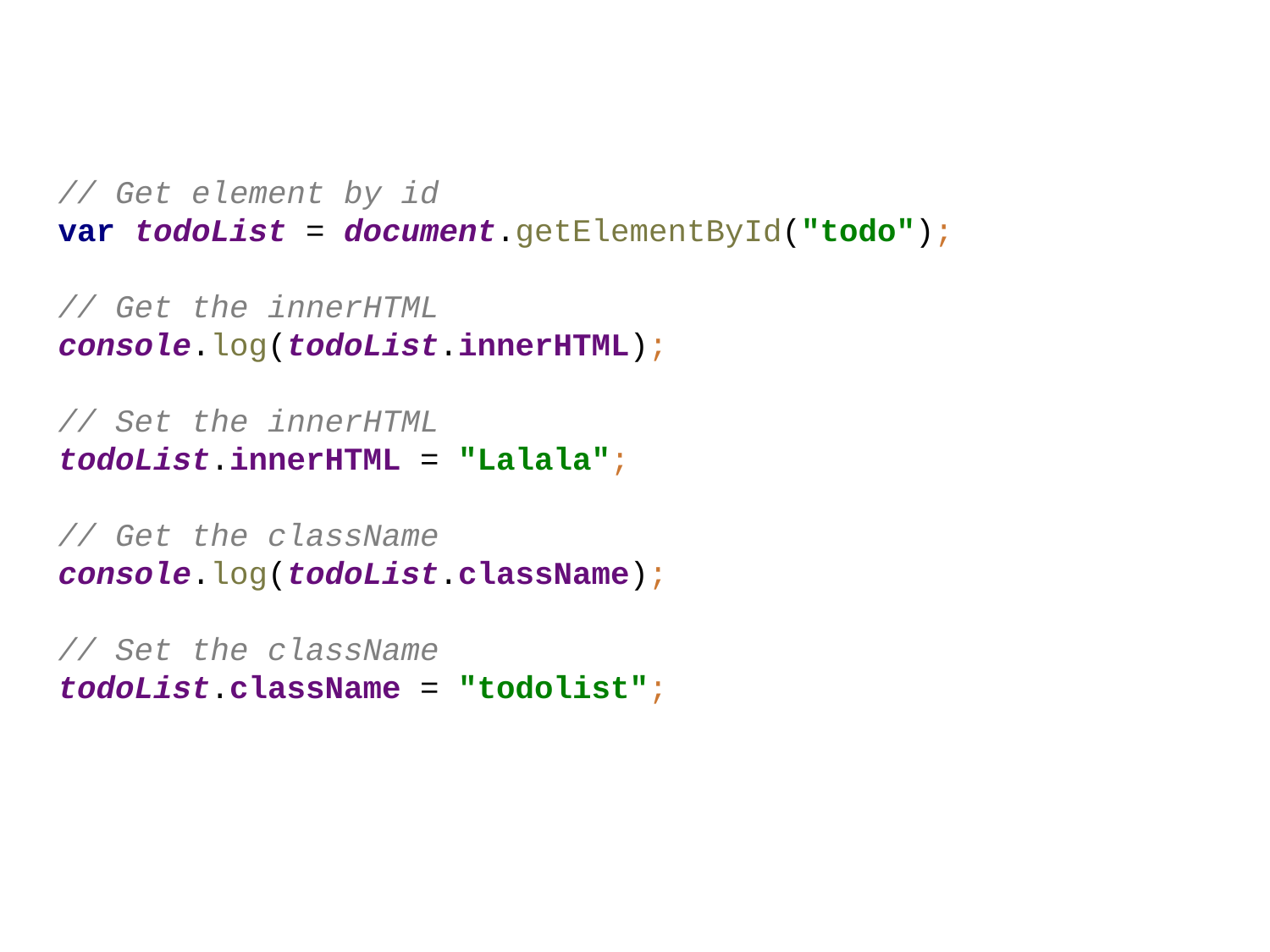

// Get element by id
var todoList = document.getElementById("todo");
// Get the innerHTML
console.log(todoList.innerHTML);
// Set the innerHTML
todoList.innerHTML = "Lalala";
// Get the className
console.log(todoList.className);
// Set the className
todoList.className = "todolist";